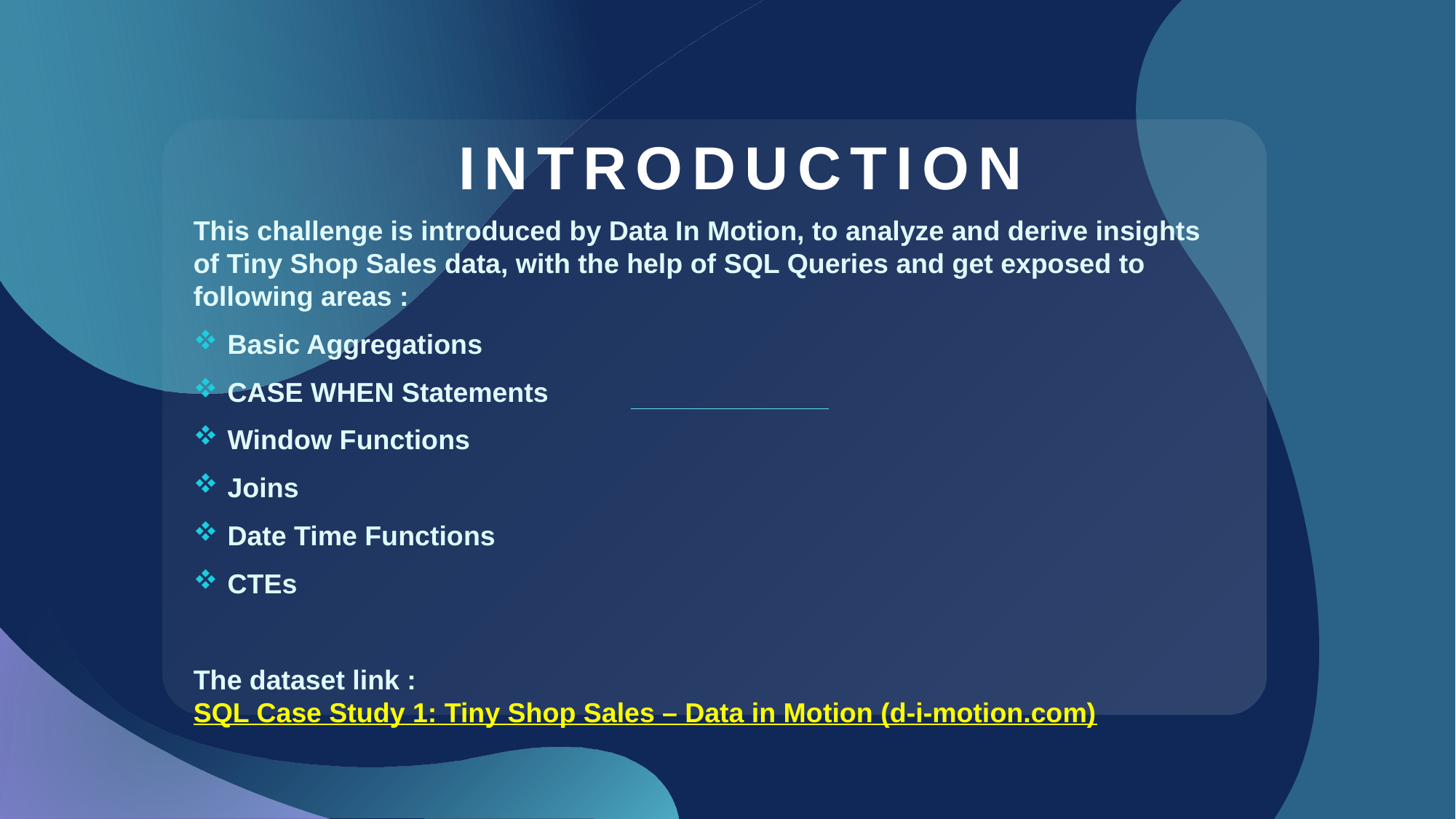

# INTRODUCTION
This challenge is introduced by Data In Motion, to analyze and derive insights of Tiny Shop Sales data, with the help of SQL Queries and get exposed to following areas :
Basic Aggregations
CASE WHEN Statements
Window Functions
Joins
Date Time Functions
CTEs

The dataset link : SQL Case Study 1: Tiny Shop Sales – Data in Motion (d-i-motion.com)